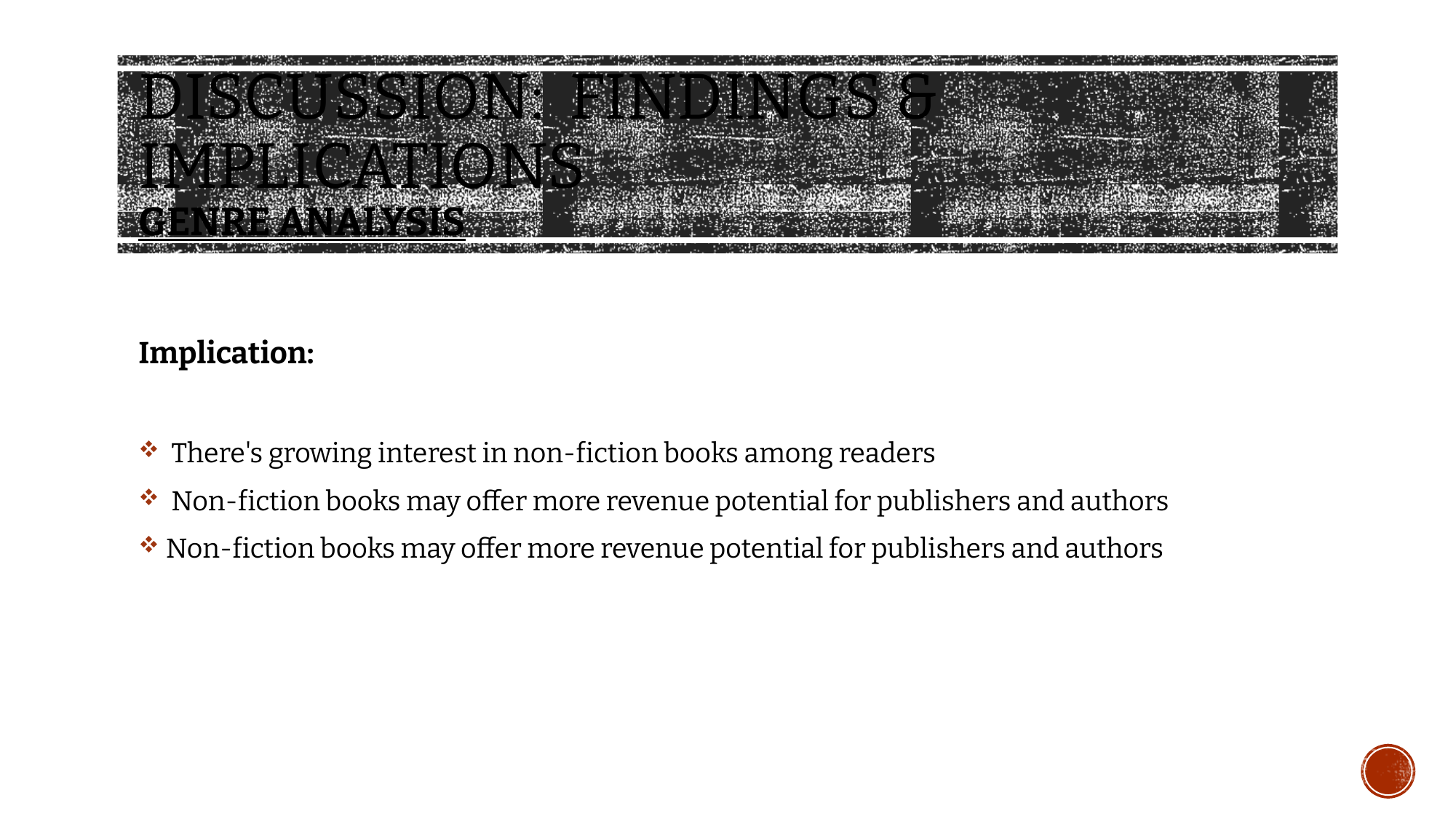

# Discussion:  Findings & Implications GENRE ANALYSIS

Implication:

  There's growing interest in non-fiction books among readers
  Non-fiction books may offer more revenue potential for publishers and authors
 Non-fiction books may offer more revenue potential for publishers and authors